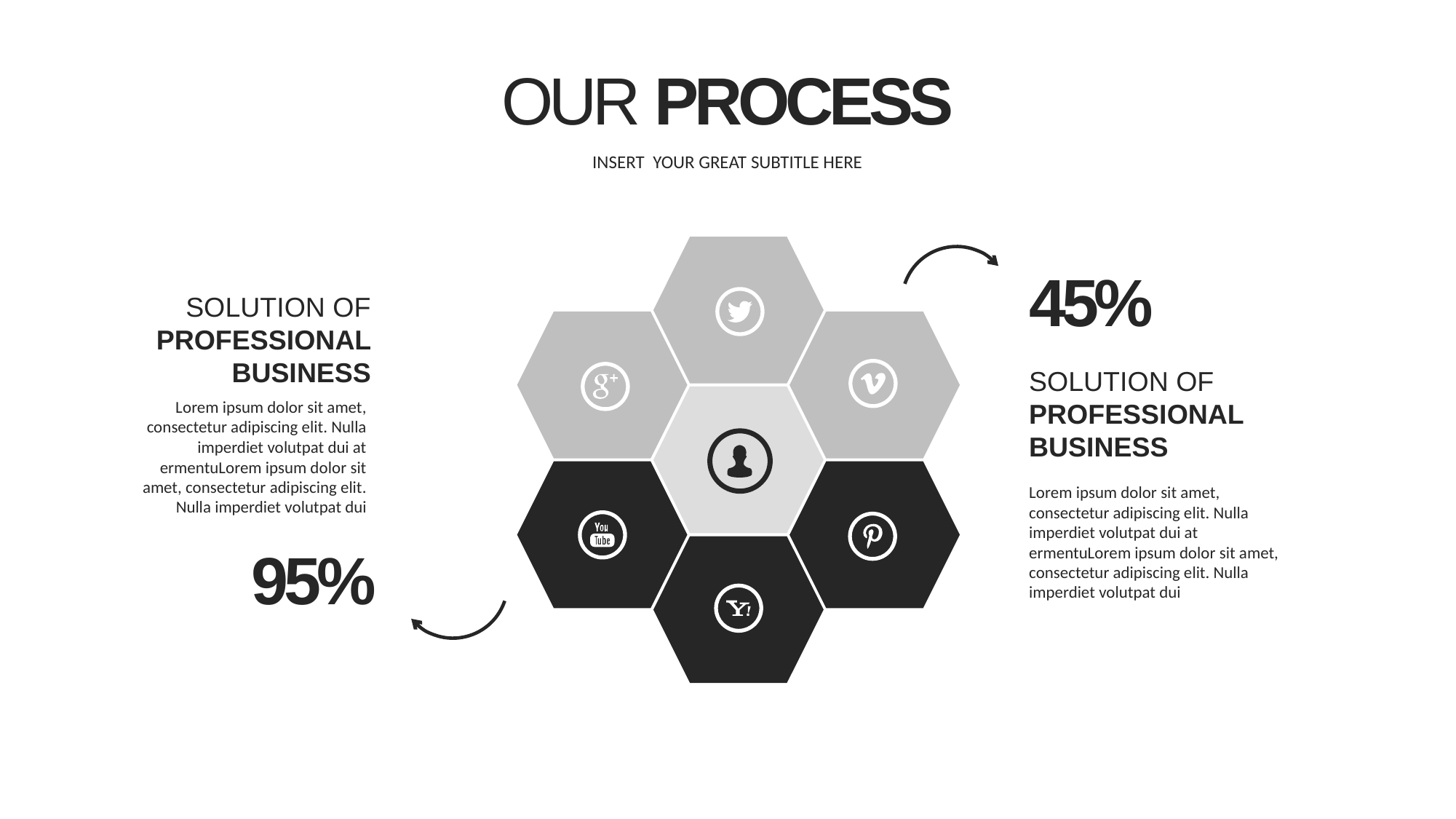

OUR PROCESS
INSERT  YOUR GREAT SUBTITLE HERE

45%
SOLUTION OF PROFESSIONAL BUSINESS
SOLUTION OF PROFESSIONAL BUSINESS

Lorem ipsum dolor sit amet, consectetur adipiscing elit. Nulla imperdiet volutpat dui at ermentuLorem ipsum dolor sit amet, consectetur adipiscing elit. Nulla imperdiet volutpat dui

Lorem ipsum dolor sit amet, consectetur adipiscing elit. Nulla imperdiet volutpat dui at ermentuLorem ipsum dolor sit amet, consectetur adipiscing elit. Nulla imperdiet volutpat dui

95%